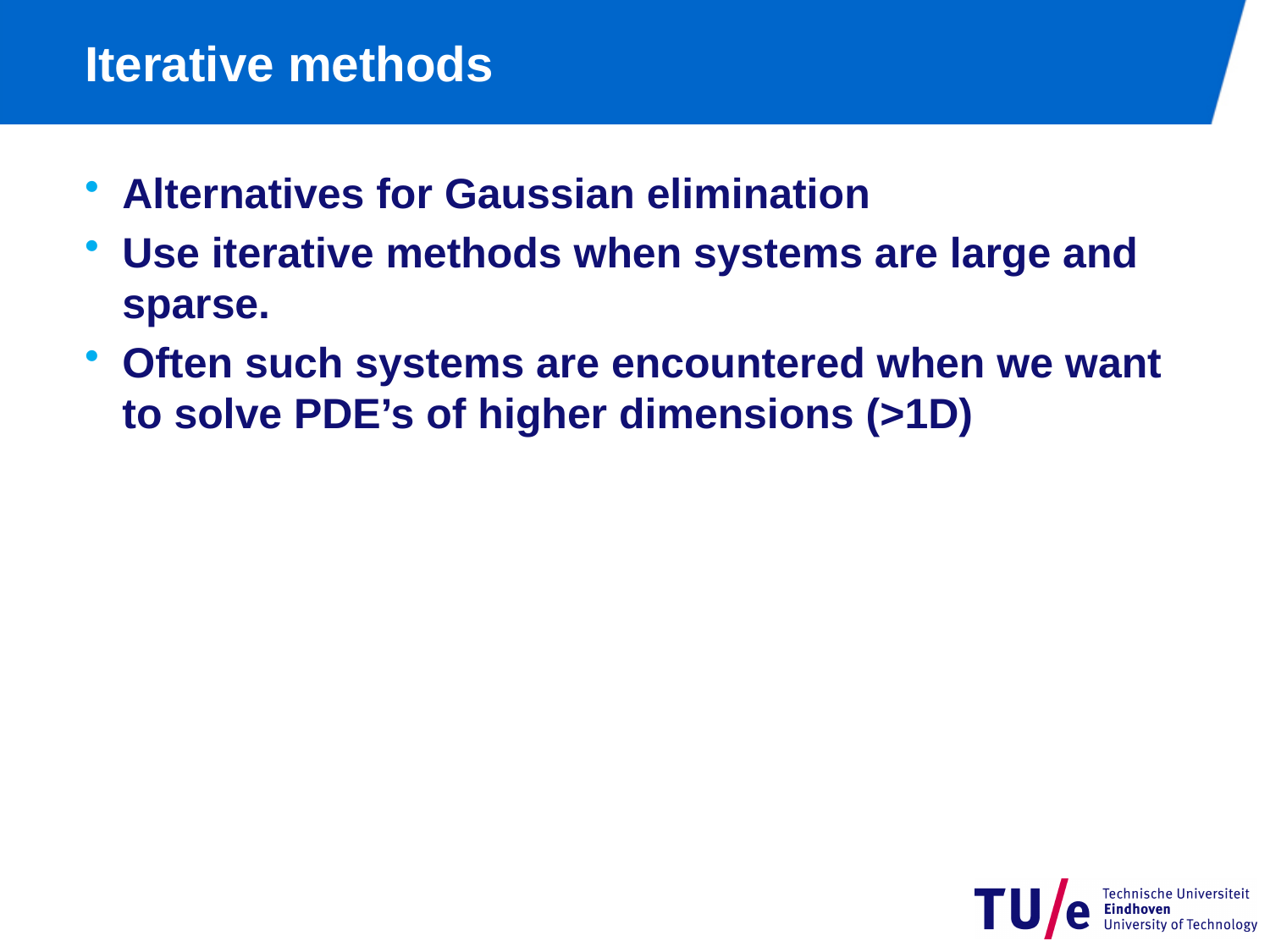

# Iterative methods
Alternatives for Gaussian elimination
Use iterative methods when systems are large and sparse.
Often such systems are encountered when we want to solve PDE’s of higher dimensions (>1D)